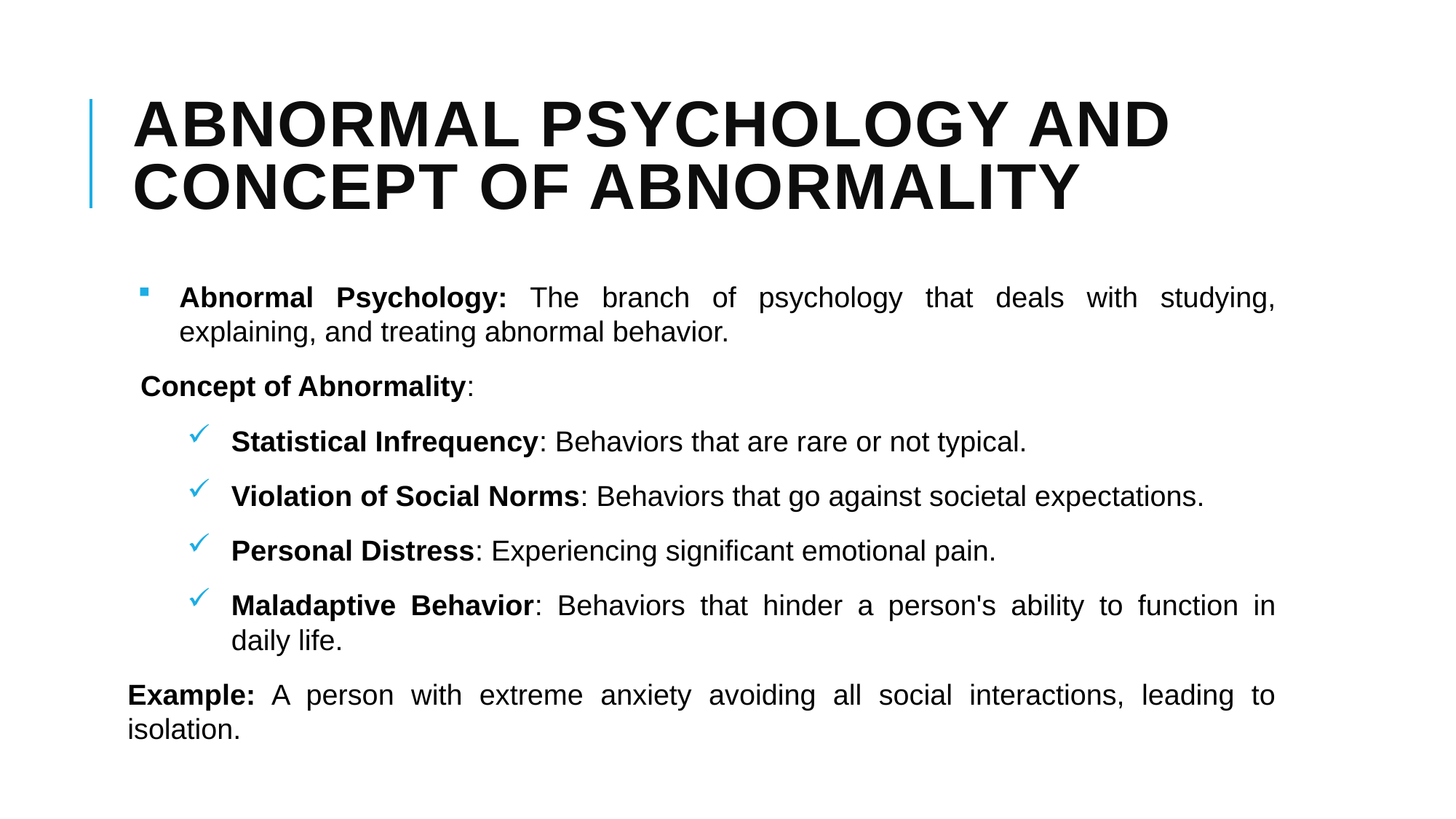

# Abnormal Psychology and Concept of Abnormality
Abnormal Psychology: The branch of psychology that deals with studying, explaining, and treating abnormal behavior.
Concept of Abnormality:
Statistical Infrequency: Behaviors that are rare or not typical.​
Violation of Social Norms: Behaviors that go against societal expectations.​
Personal Distress: Experiencing significant emotional pain.​
Maladaptive Behavior: Behaviors that hinder a person's ability to function in daily life.
Example: A person with extreme anxiety avoiding all social interactions, leading to isolation.​